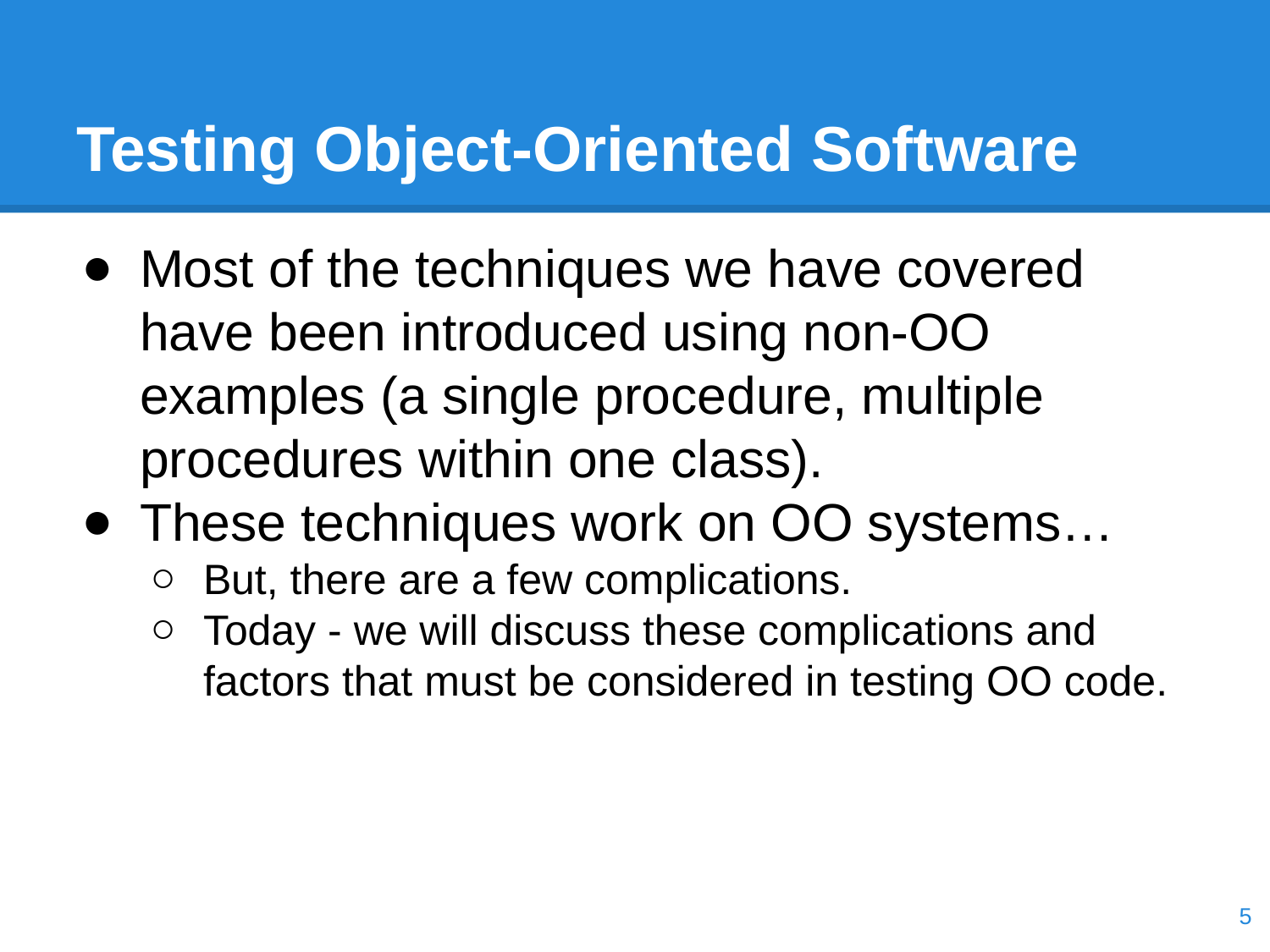

# Testing Object-Oriented Software
Most of the techniques we have covered have been introduced using non-OO examples (a single procedure, multiple procedures within one class).
These techniques work on OO systems…
But, there are a few complications.
Today - we will discuss these complications and factors that must be considered in testing OO code.
5